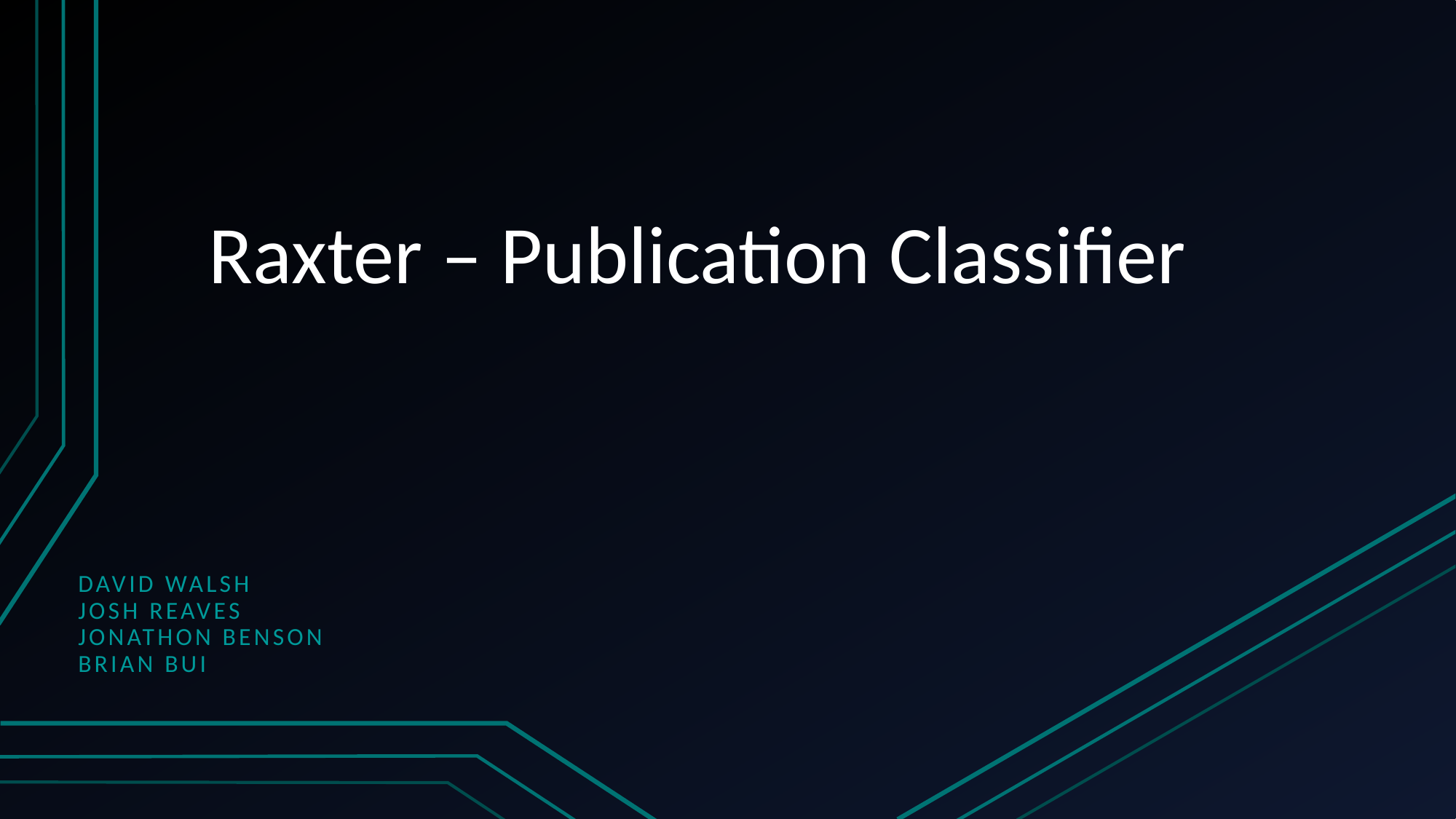

# Raxter – Publication Classifier
David Walsh
Josh Reaves
Jonathon benson
Brian Bui